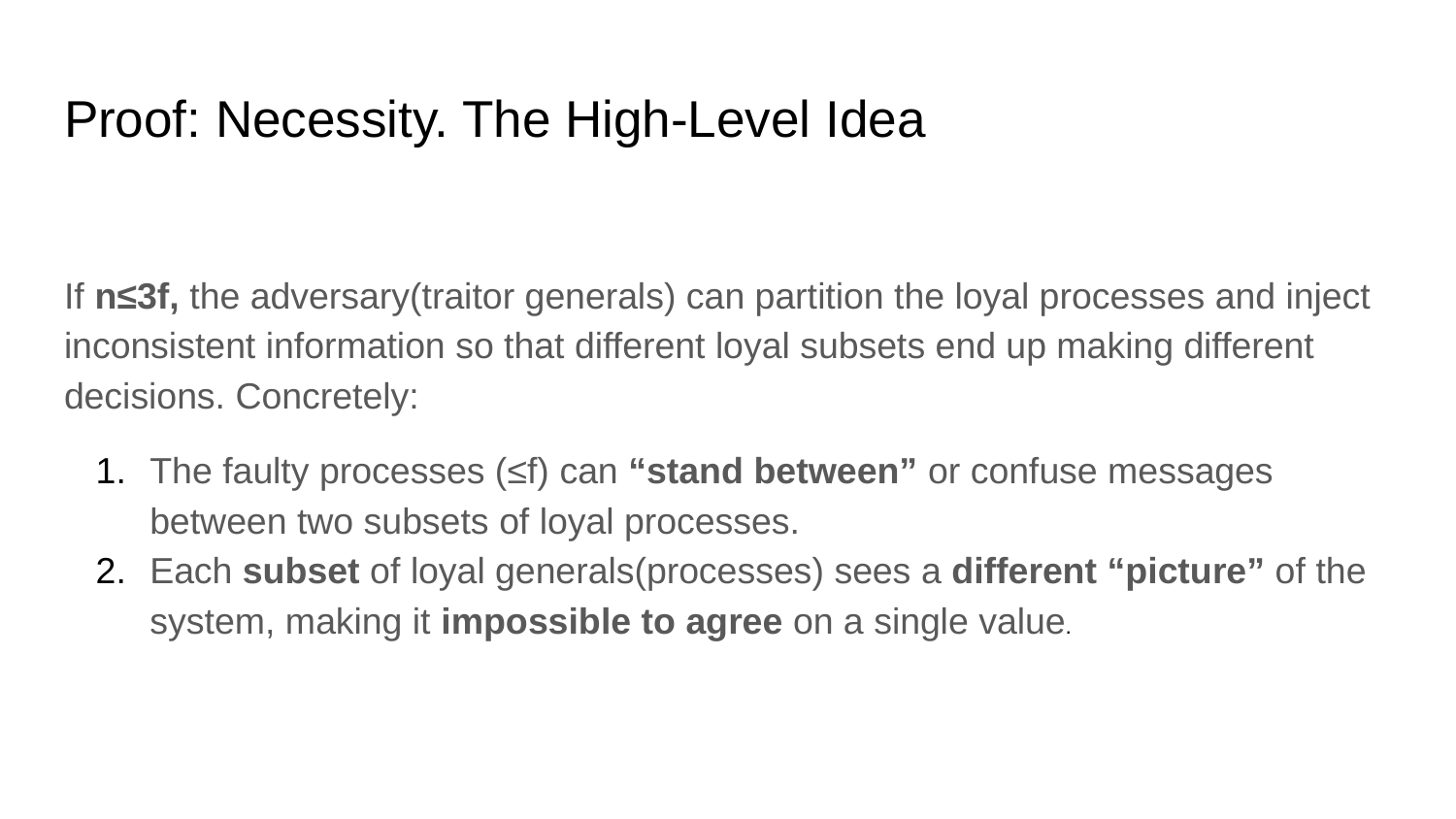

# Proof: Necessity. The High-Level Idea

If n≤3f, the adversary(traitor generals) can partition the loyal processes and inject inconsistent information so that different loyal subsets end up making different decisions. Concretely:
The faulty processes (≤f) can “stand between” or confuse messages between two subsets of loyal processes.
Each subset of loyal generals(processes) sees a different “picture” of the system, making it impossible to agree on a single value.